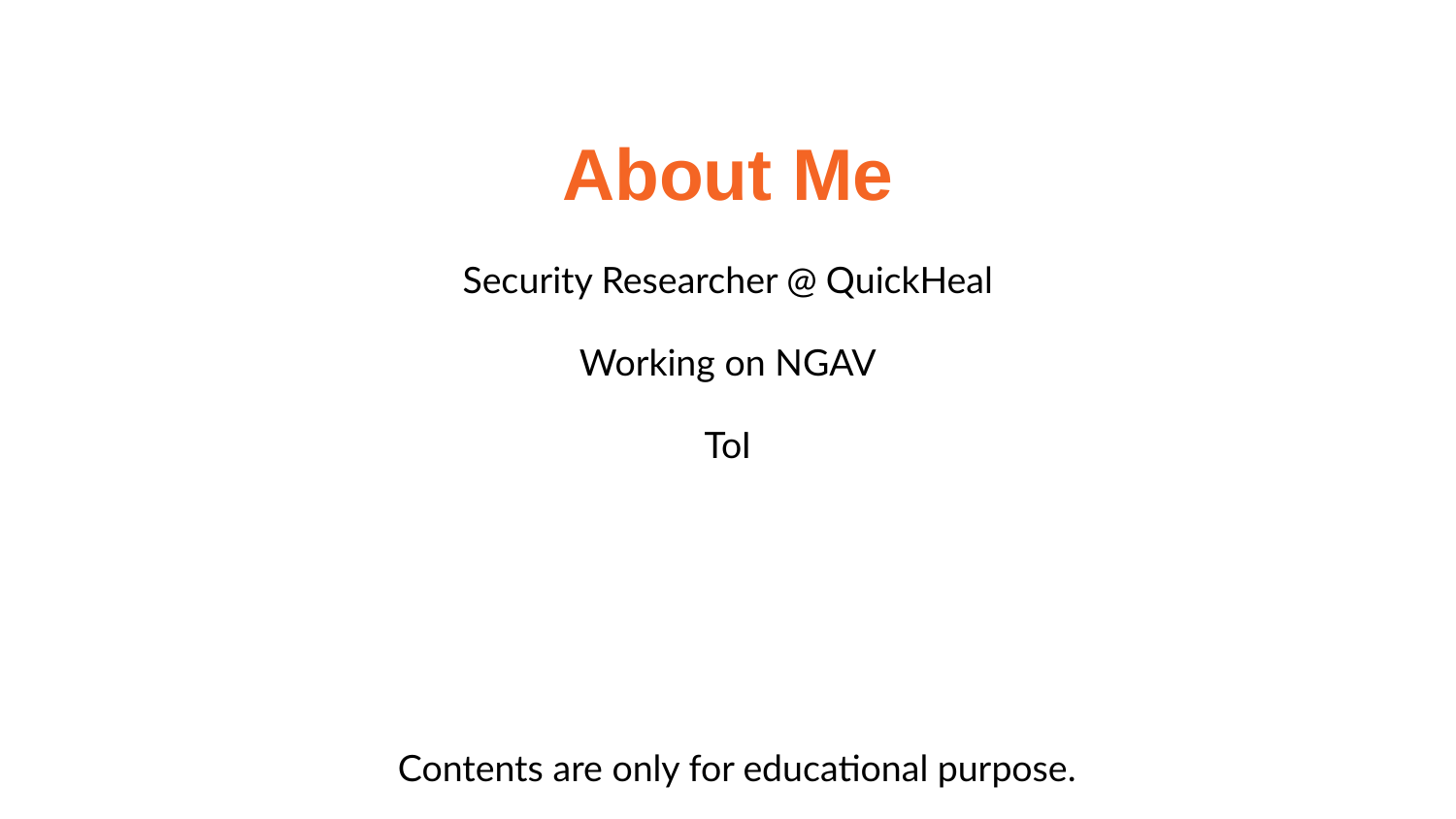

About Me
Security Researcher @ QuickHeal
Working on NGAV
ToI
Contents are only for educational purpose.